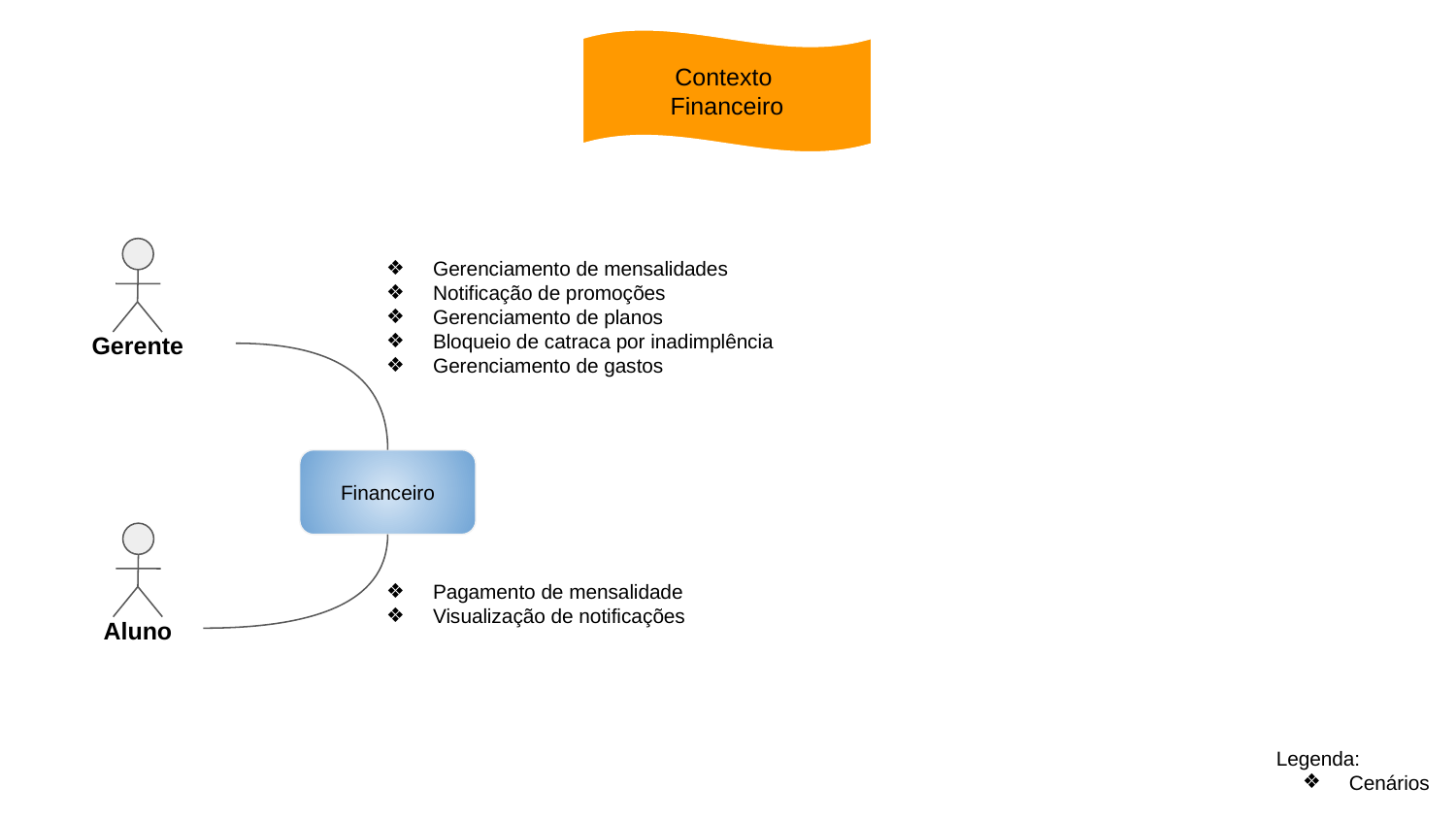

Contexto
Financeiro

Gerente
Gerenciamento de mensalidades
Notificação de promoções
Gerenciamento de planos
Bloqueio de catraca por inadimplência
Gerenciamento de gastos
Financeiro

Aluno
Pagamento de mensalidade
Visualização de notificações
Legenda:
Cenários